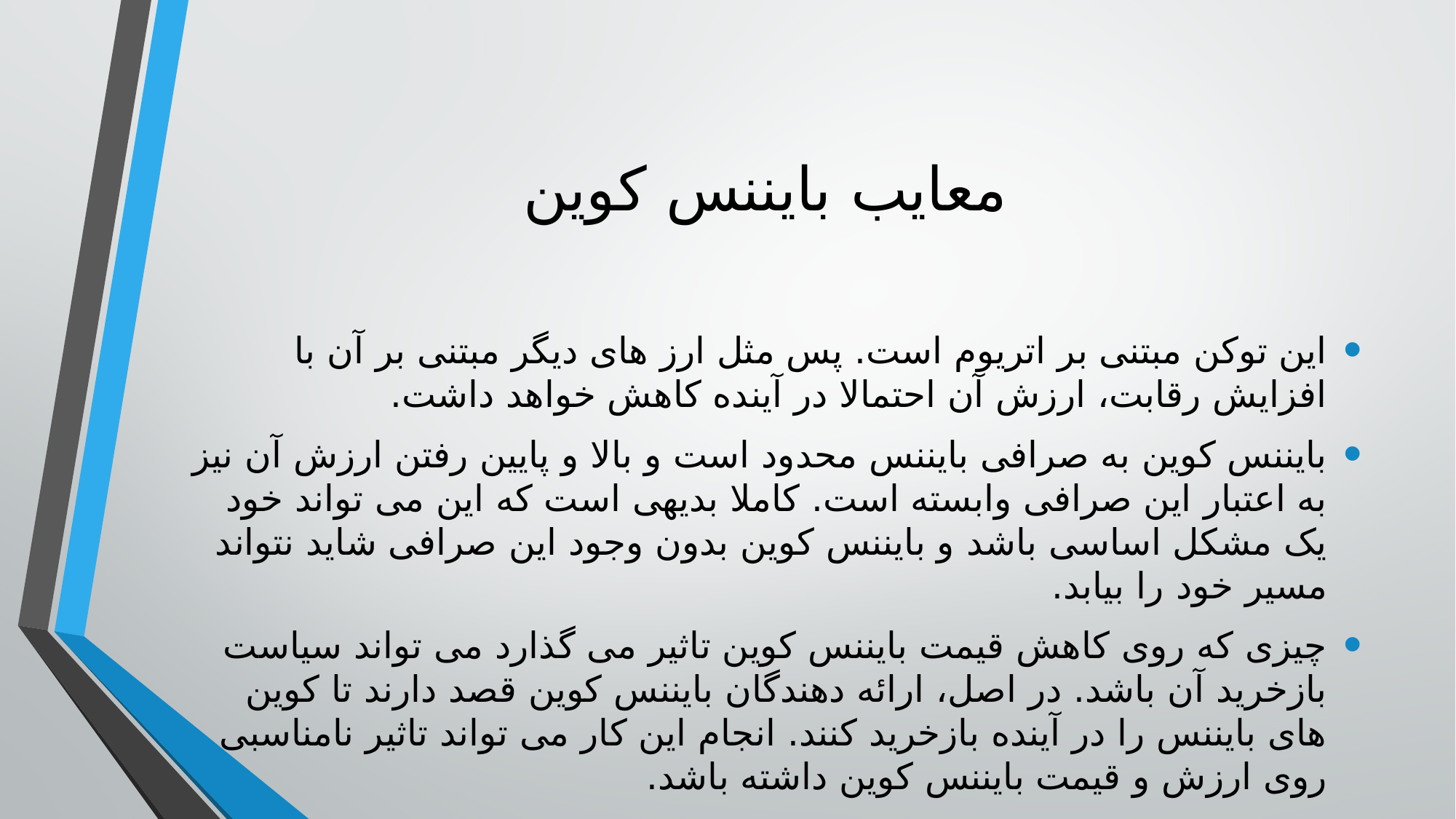

# معایب بایننس کوین
این توکن مبتنی بر اتریوم است. پس مثل ارز های دیگر مبتنی بر آن با افزایش رقابت، ارزش آن احتمالا در آینده کاهش خواهد داشت.
بایننس کوین به صرافی بایننس محدود است و بالا و پایین رفتن ارزش آن نیز به اعتبار این صرافی وابسته است. کاملا بدیهی است که این می تواند خود یک مشکل اساسی باشد و بایننس کوین بدون وجود این صرافی شاید نتواند مسیر خود را بیابد.
چیزی که روی کاهش قیمت بایننس کوین تاثیر می گذارد می تواند سیاست بازخرید آن باشد. در اصل، ارائه دهندگان بایننس کوین قصد دارند تا کوین های بایننس را در آینده بازخرید کنند. انجام این کار می تواند تاثیر نامناسبی روی ارزش و قیمت بایننس کوین داشته باشد.